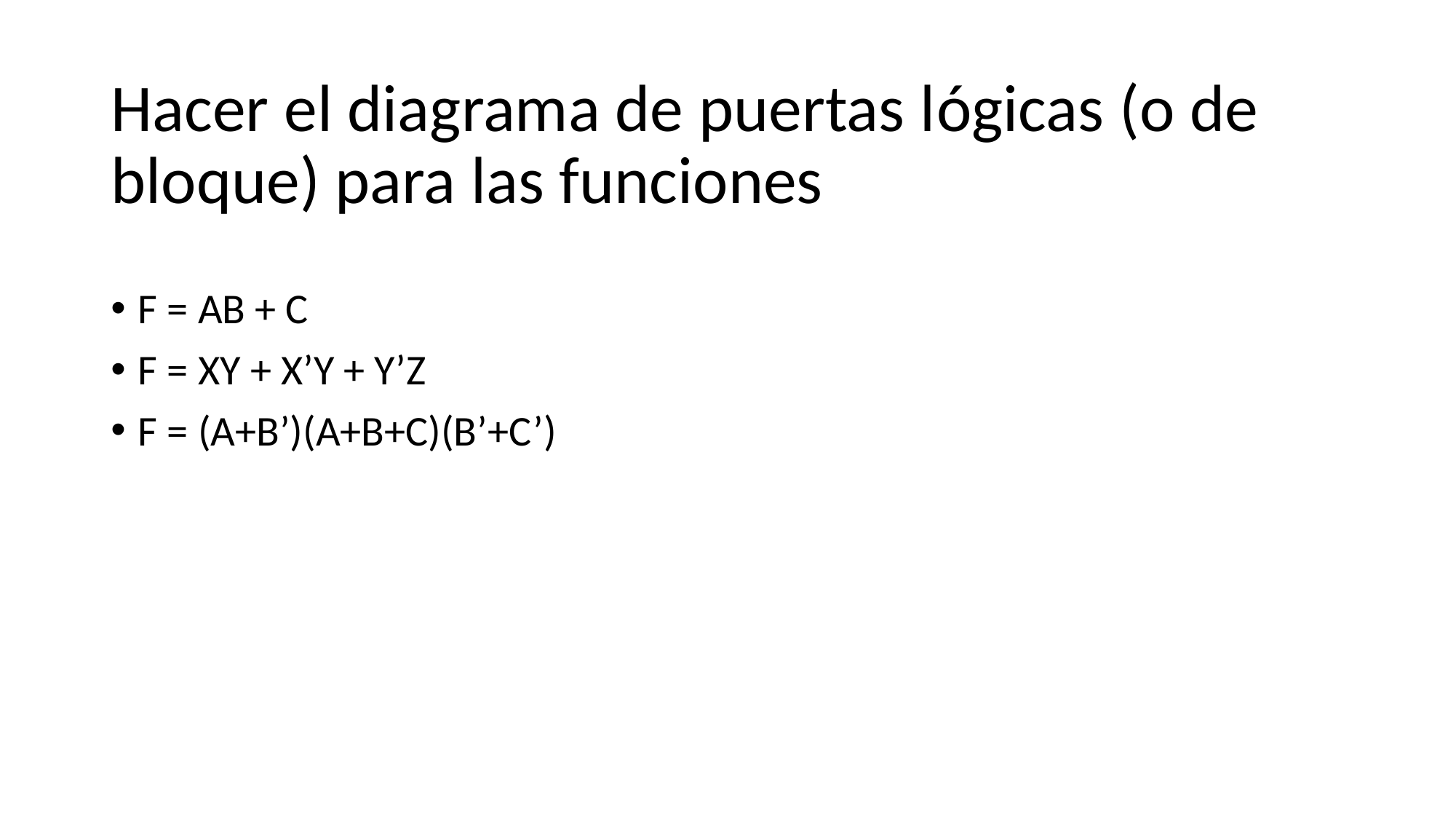

# Hacer el diagrama de puertas lógicas (o de bloque) para las funciones
F = AB + C
F = XY + X’Y + Y’Z
F = (A+B’)(A+B+C)(B’+C’)